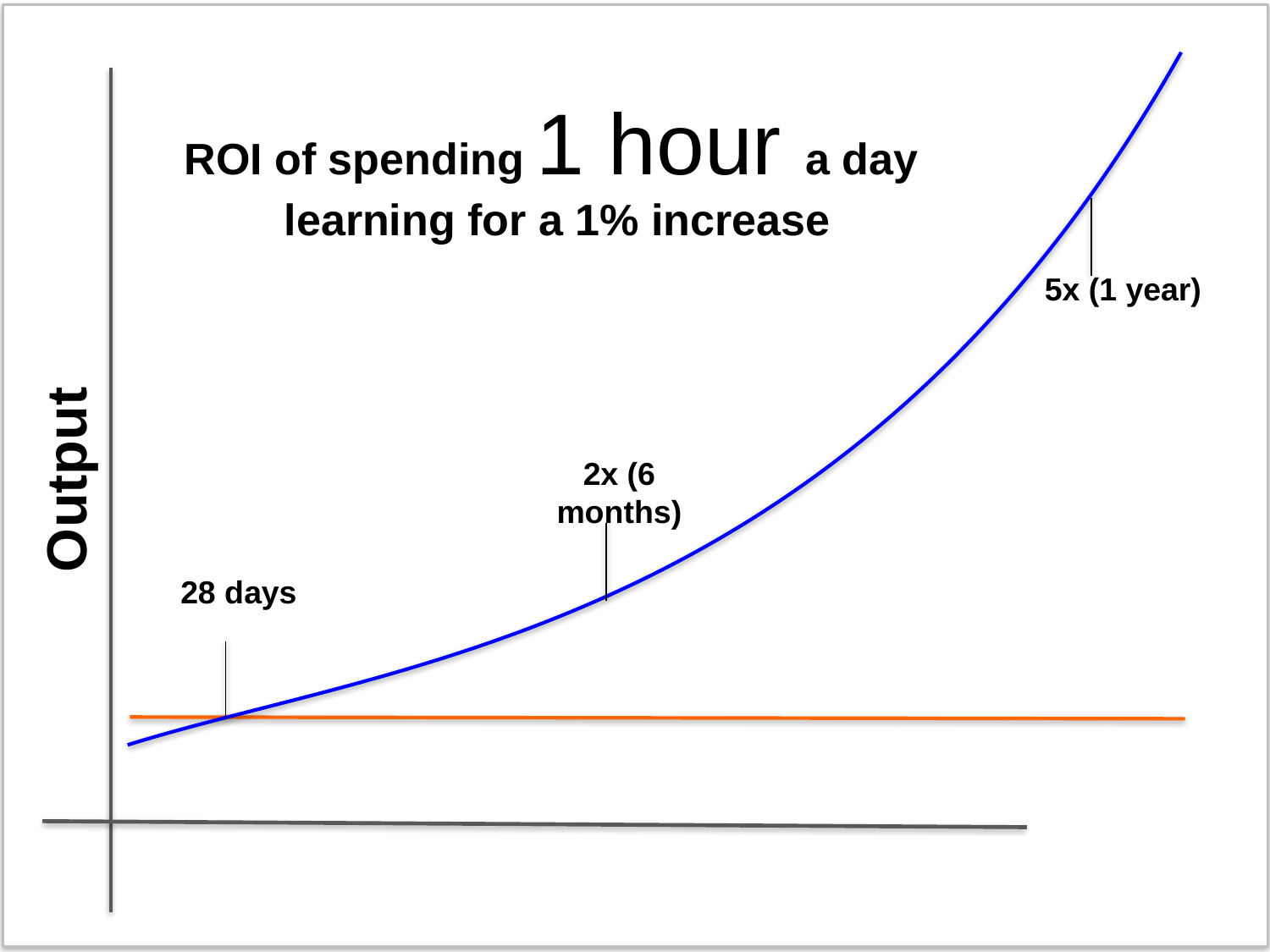

ROI of spending 1 hour a day
learning for a 1% increase
5x (1 year)
Output
2x (6 months)
28 days